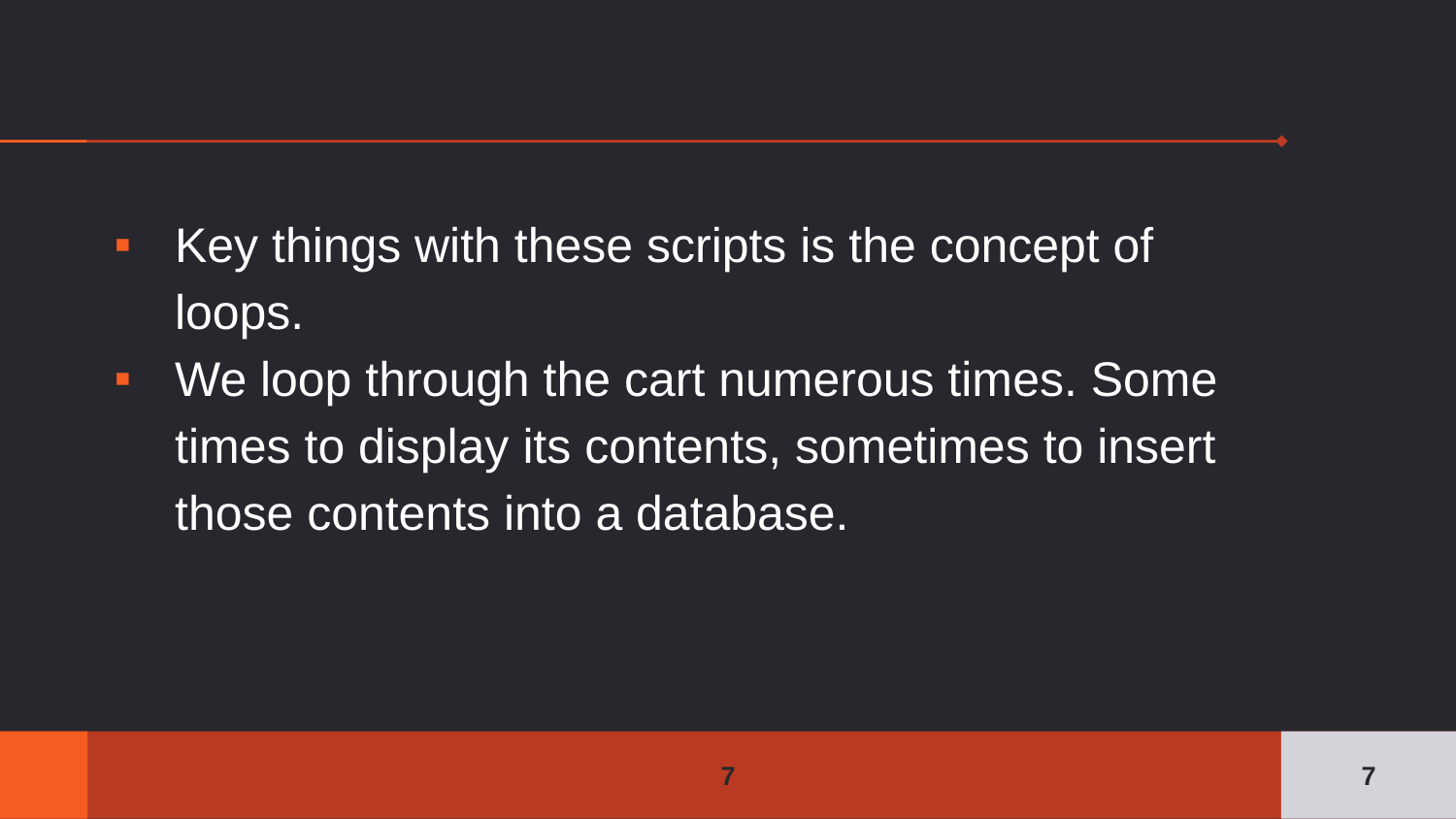

Key things with these scripts is the concept of loops.
We loop through the cart numerous times. Some times to display its contents, sometimes to insert those contents into a database.
7
7